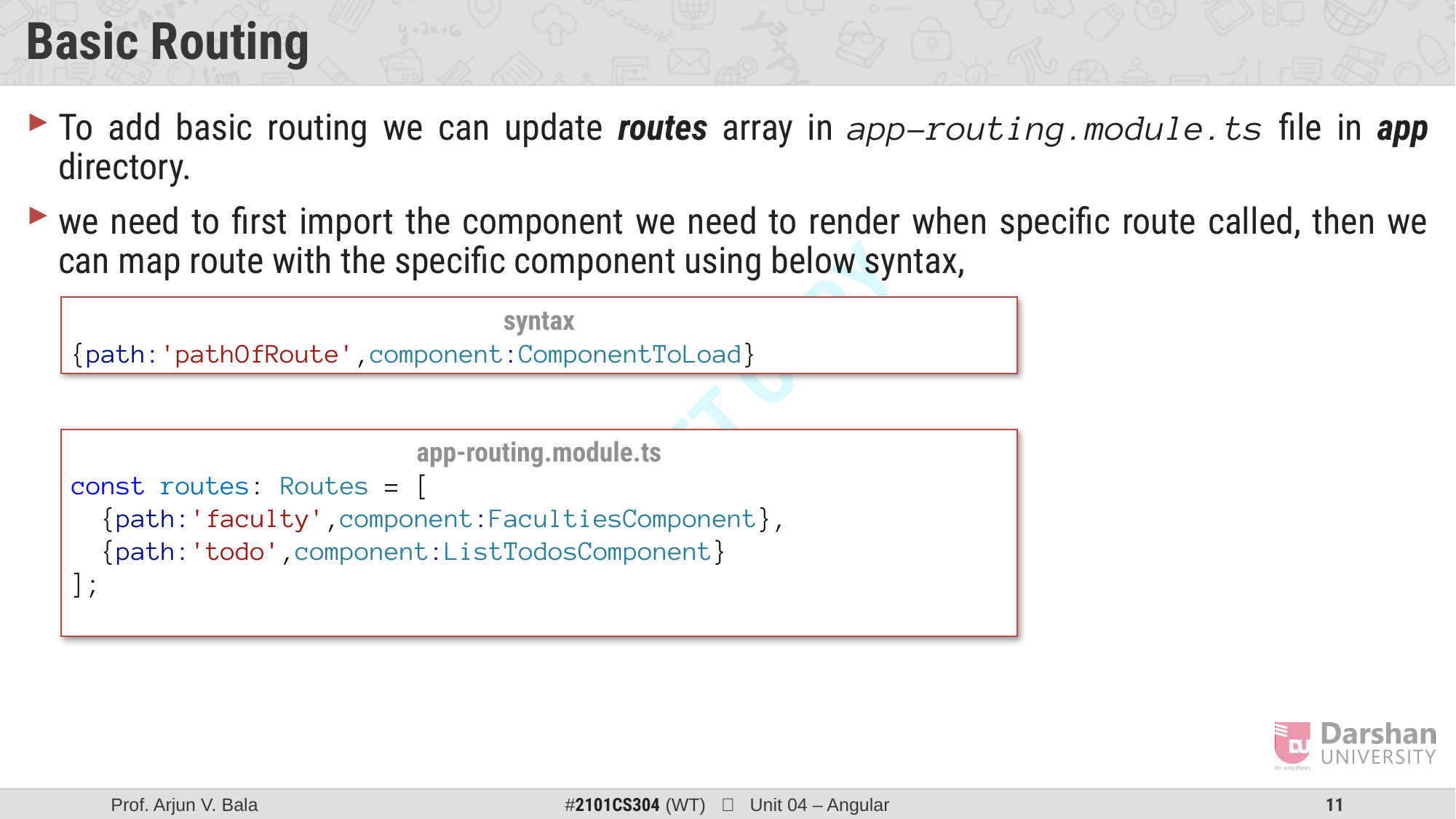

# Basic Routing
To add basic routing we can update routes array in app-routing.module.ts file in app directory.
we need to first import the component we need to render when specific route called, then we can map route with the specific component using below syntax,

syntax
{path:'pathOfRoute',component:ComponentToLoad}
app-routing.module.ts
const routes: Routes = [
  {path:'faculty',component:FacultiesComponent},
  {path:'todo',component:ListTodosComponent}
];